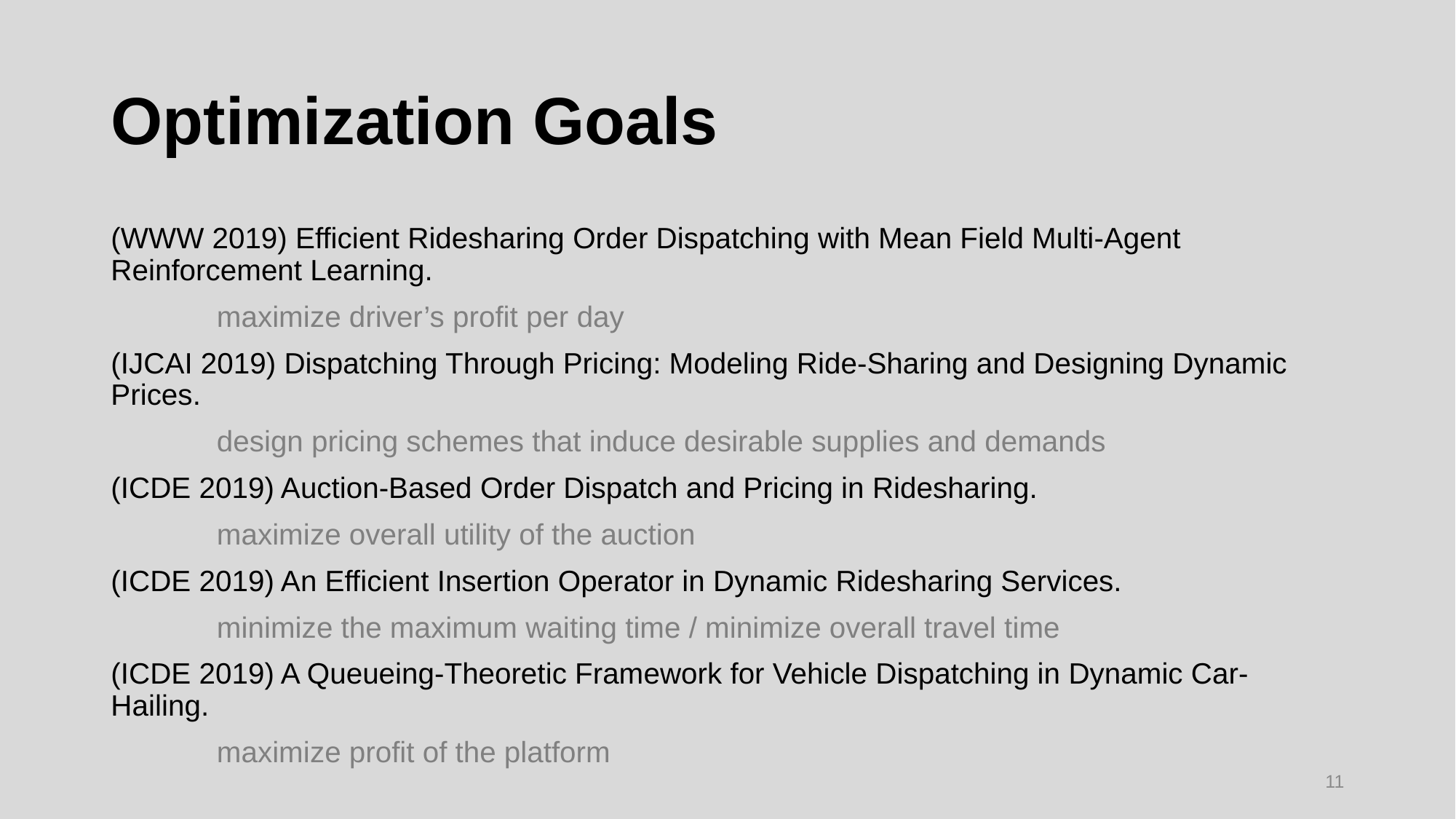

# Optimization Goals
(WWW 2019) Efficient Ridesharing Order Dispatching with Mean Field Multi-Agent Reinforcement Learning.
	maximize driver’s profit per day
(IJCAI 2019) Dispatching Through Pricing: Modeling Ride-Sharing and Designing Dynamic Prices.
	design pricing schemes that induce desirable supplies and demands
(ICDE 2019) Auction-Based Order Dispatch and Pricing in Ridesharing.
	maximize overall utility of the auction
(ICDE 2019) An Efficient Insertion Operator in Dynamic Ridesharing Services.
	minimize the maximum waiting time / minimize overall travel time
(ICDE 2019) A Queueing-Theoretic Framework for Vehicle Dispatching in Dynamic Car-Hailing.
	maximize profit of the platform

11